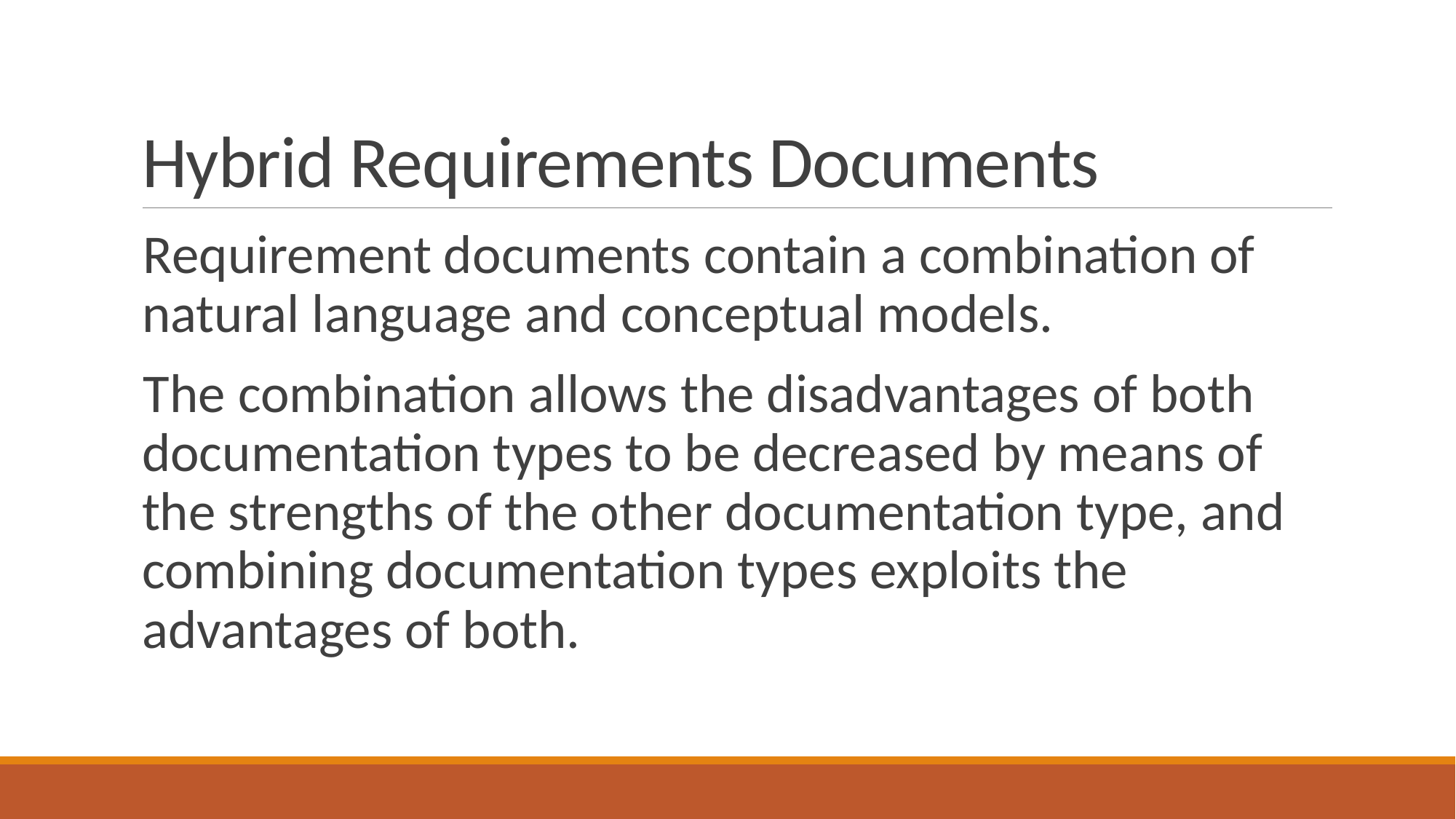

# Hybrid Requirements Documents
Requirement documents contain a combination of natural language and conceptual models.
The combination allows the disadvantages of both documentation types to be decreased by means of the strengths of the other documentation type, and combining documentation types exploits the advantages of both.